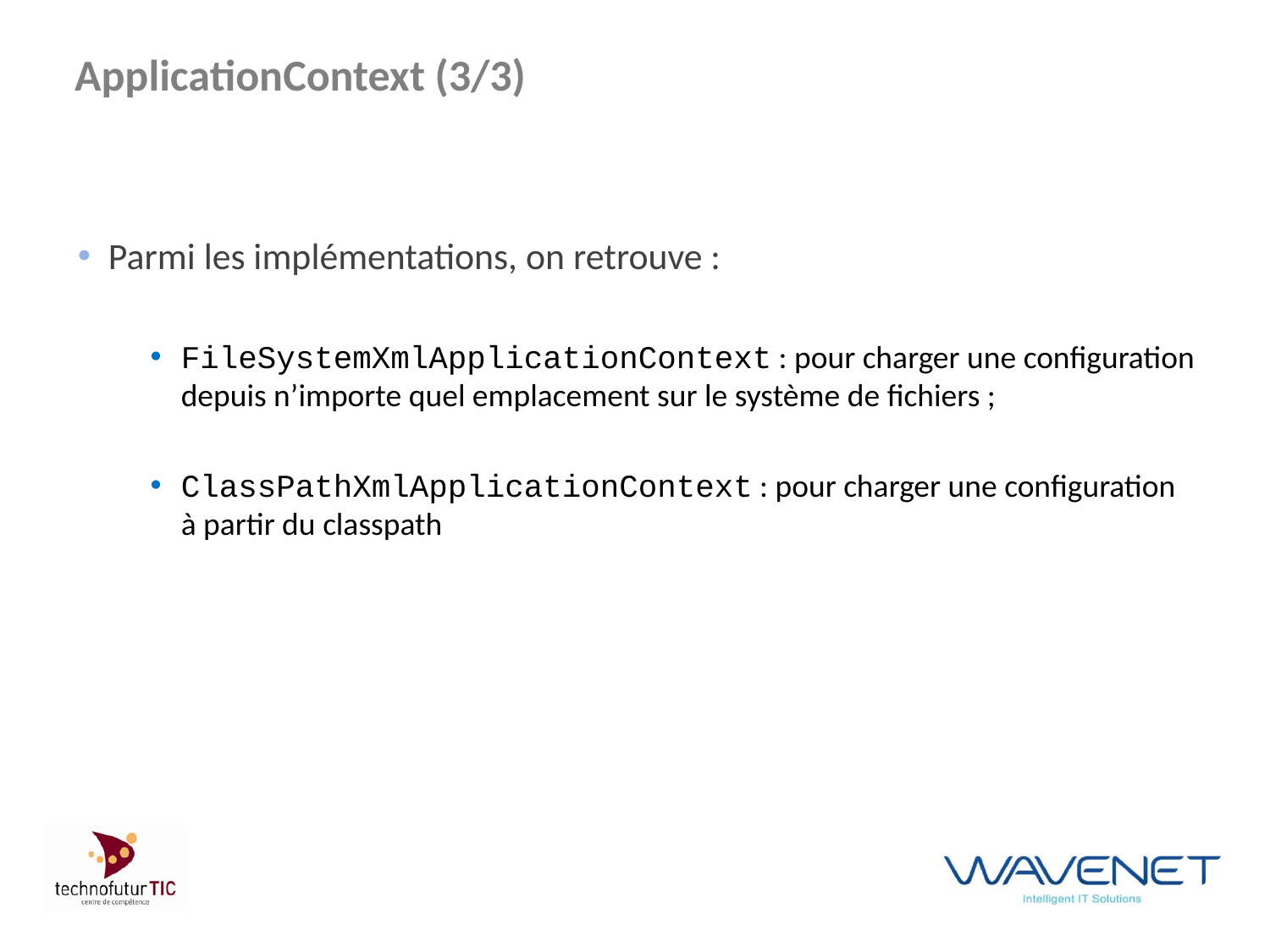

# ApplicationContext (3/3)
Parmi les implémentations, on retrouve :

FileSystemXmlApplicationContext : pour charger une configuration depuis n’importe quel emplacement sur le système de fichiers ;

ClassPathXmlApplicationContext : pour charger une configuration à partir du classpath